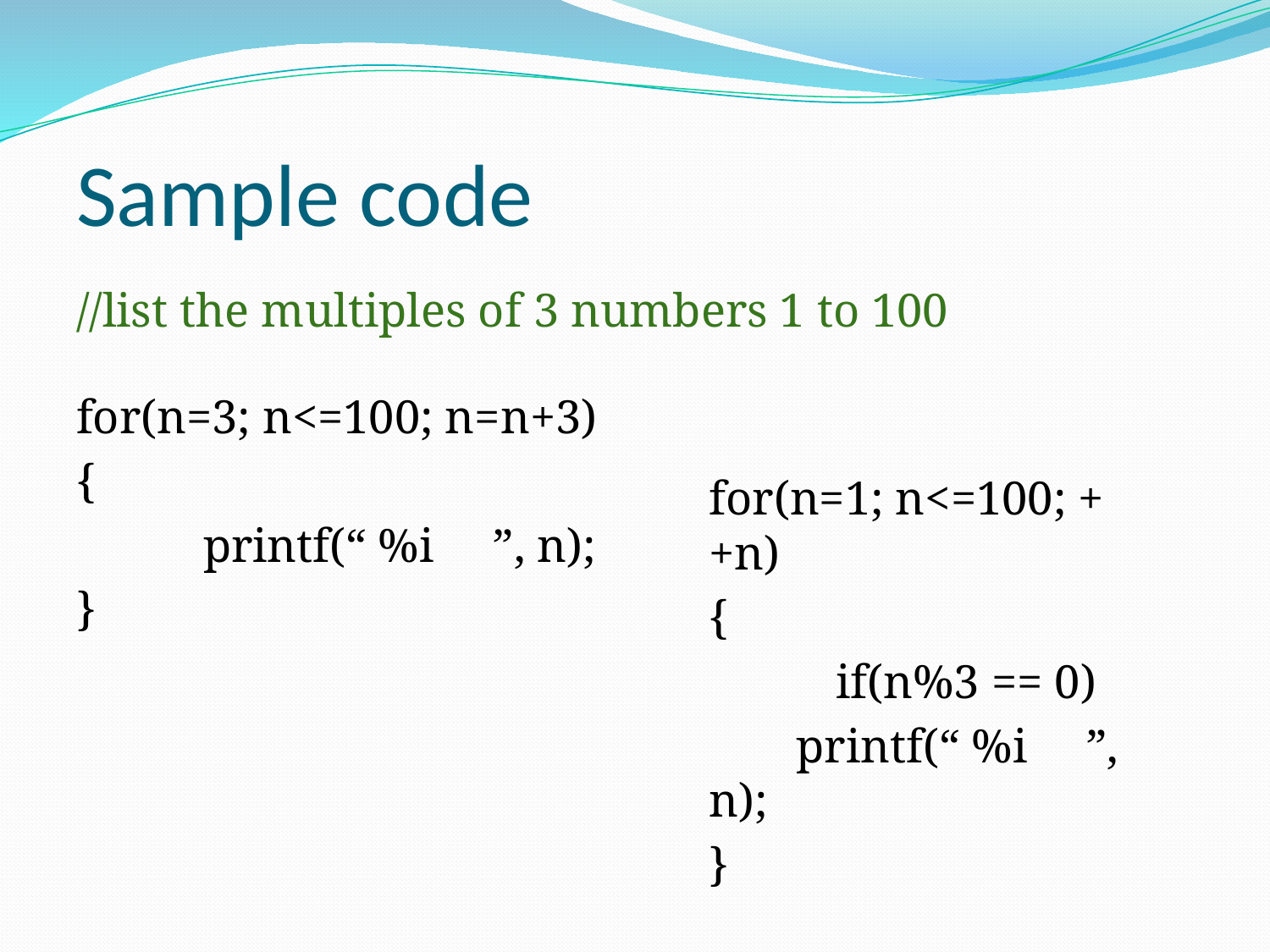

# Sample code
//list the multiples of 3 numbers 1 to 100

for(n=3; n<=100; n=n+3)
{
	printf(“ %i     ”, n);
}

for(n=1; n<=100; ++n)
{
	if(n%3 == 0)
  printf(“ %i     ”, n);
}